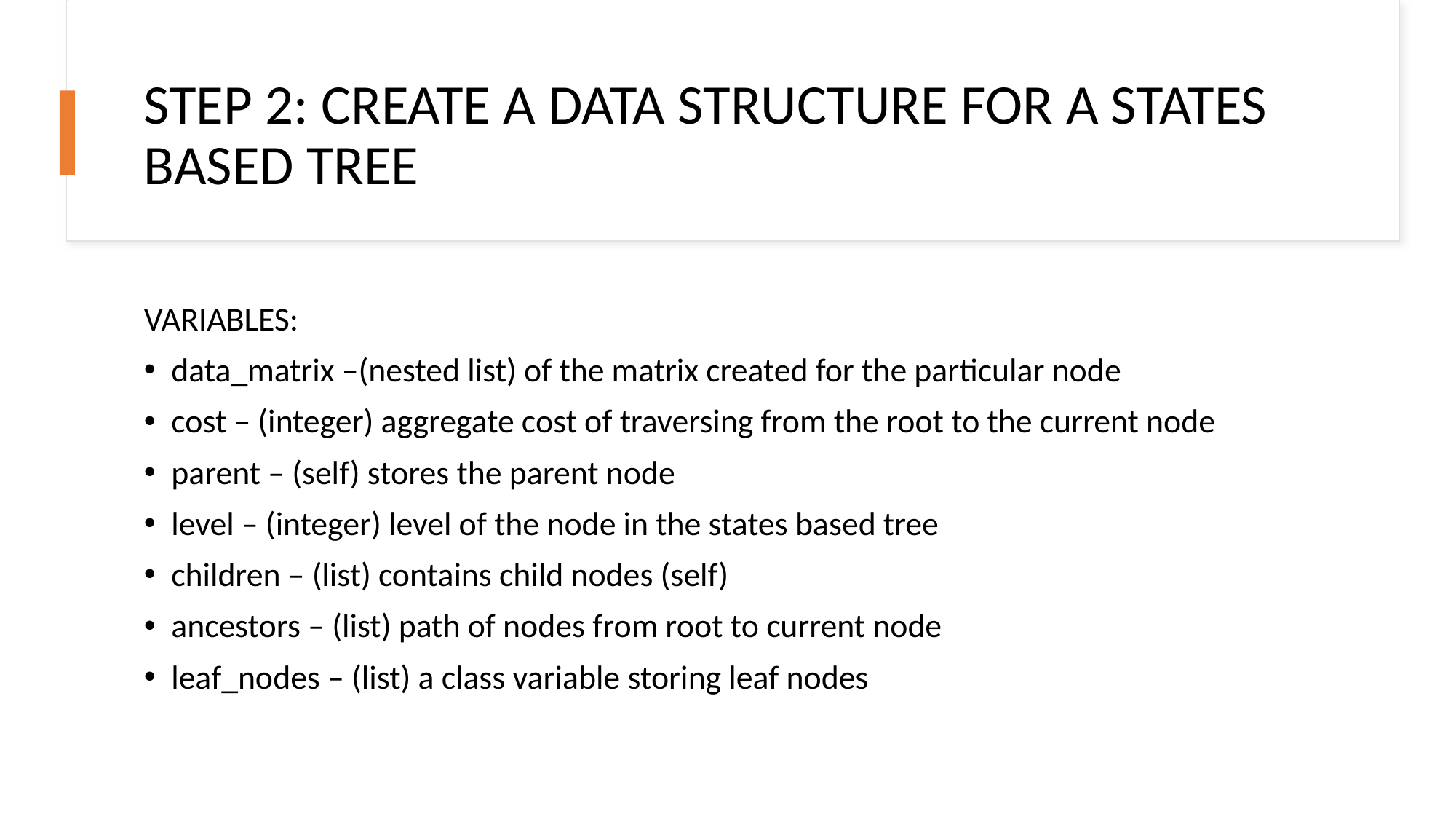

# STEP 2: CREATE A DATA STRUCTURE FOR A STATES BASED TREE

VARIABLES:
data_matrix –(nested list) of the matrix created for the particular node
cost – (integer) aggregate cost of traversing from the root to the current node
parent – (self) stores the parent node
level – (integer) level of the node in the states based tree
children – (list) contains child nodes (self)
ancestors – (list) path of nodes from root to current node
leaf_nodes – (list) a class variable storing leaf nodes